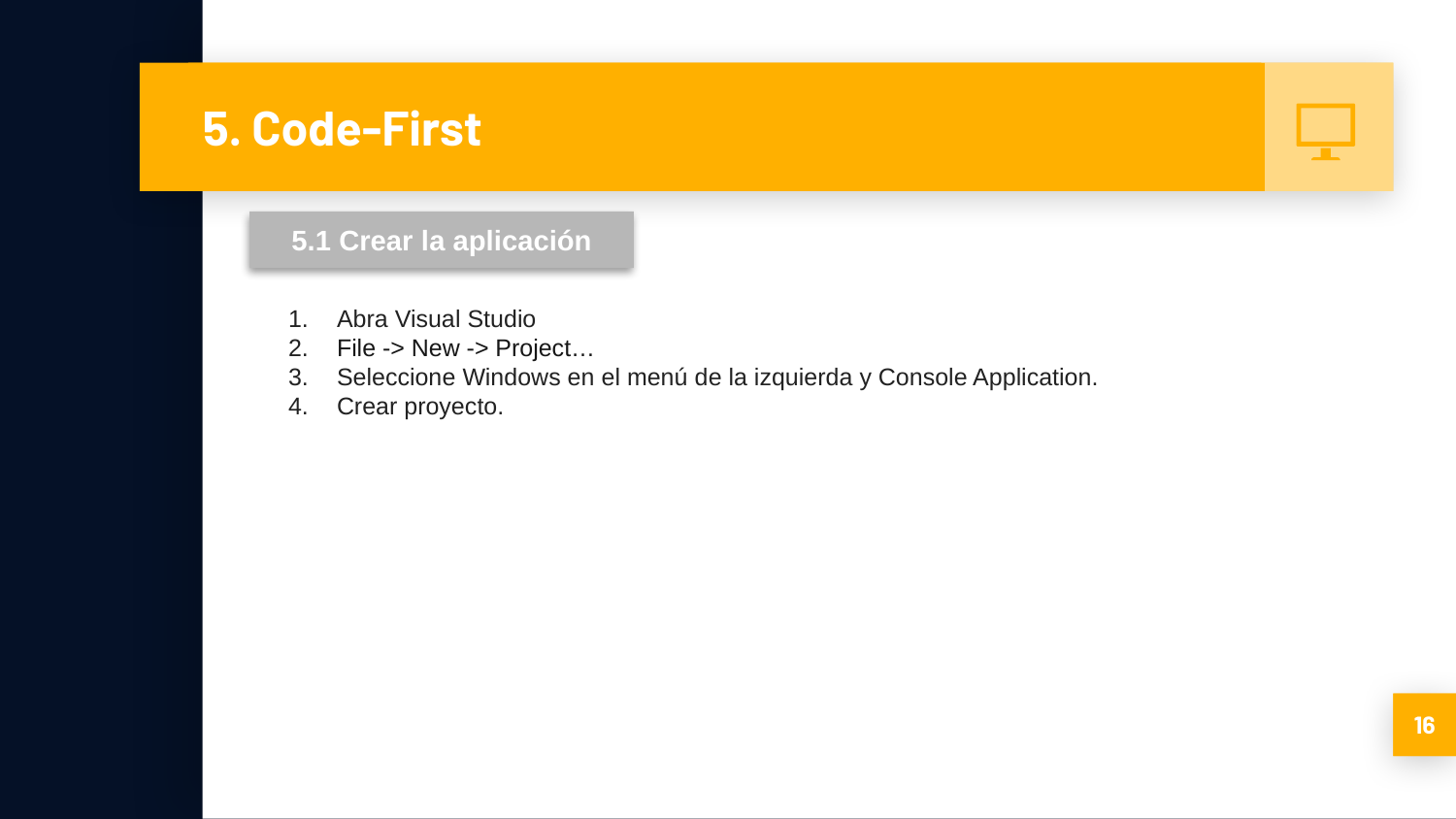

# 5. Code-First

5.1 Crear la aplicación
Abra Visual Studio
File -> New -> Project…
Seleccione Windows en el menú de la izquierda y Console Application.
Crear proyecto.
16